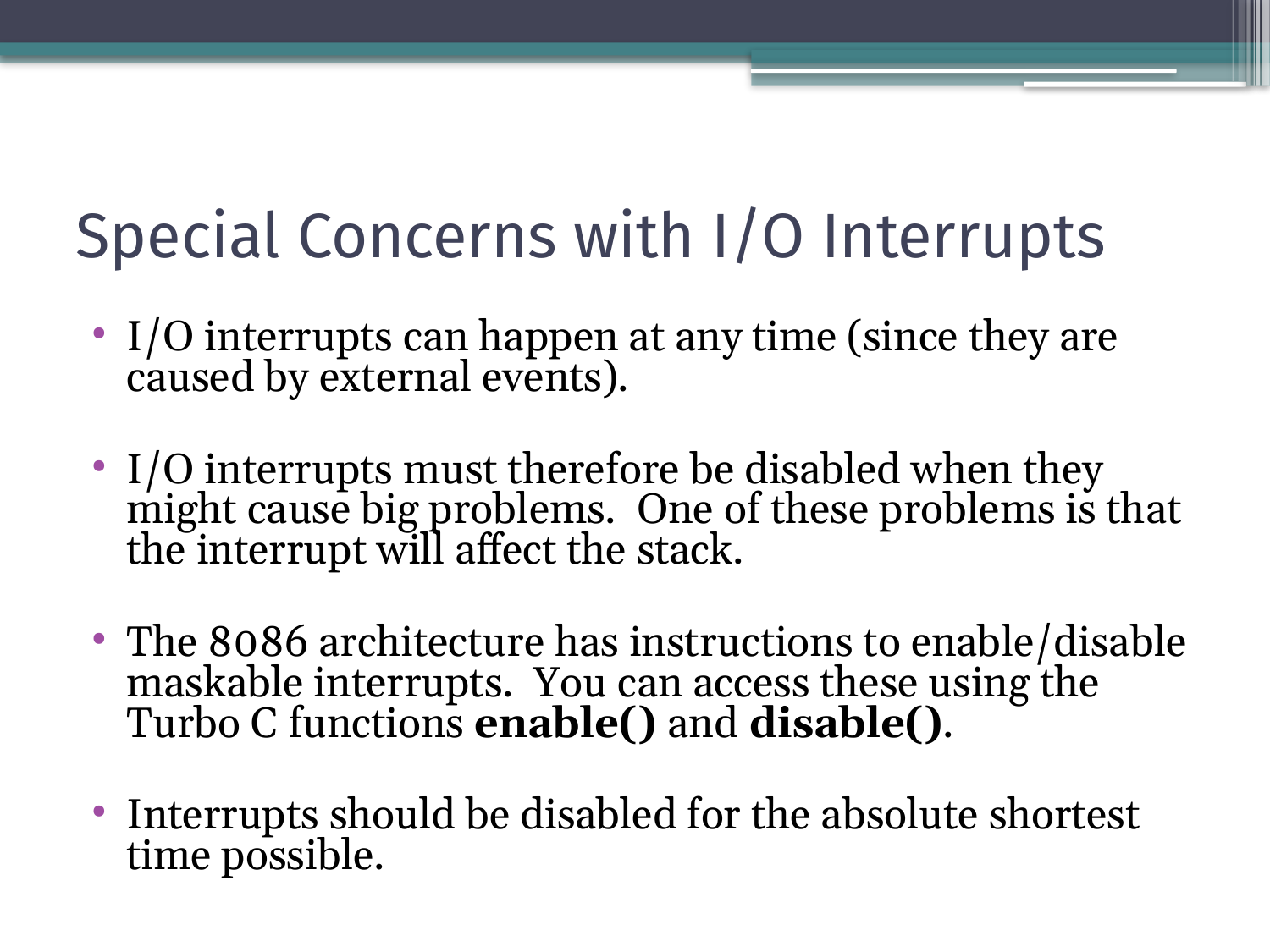

# Special Concerns with I/O Interrupts
I/O interrupts can happen at any time (since they are caused by external events).

I/O interrupts must therefore be disabled when they might cause big problems.  One of these problems is that the interrupt will affect the stack.

The 8086 architecture has instructions to enable/disable maskable interrupts.  You can access these using the Turbo C functions enable() and disable().

Interrupts should be disabled for the absolute shortest time possible.